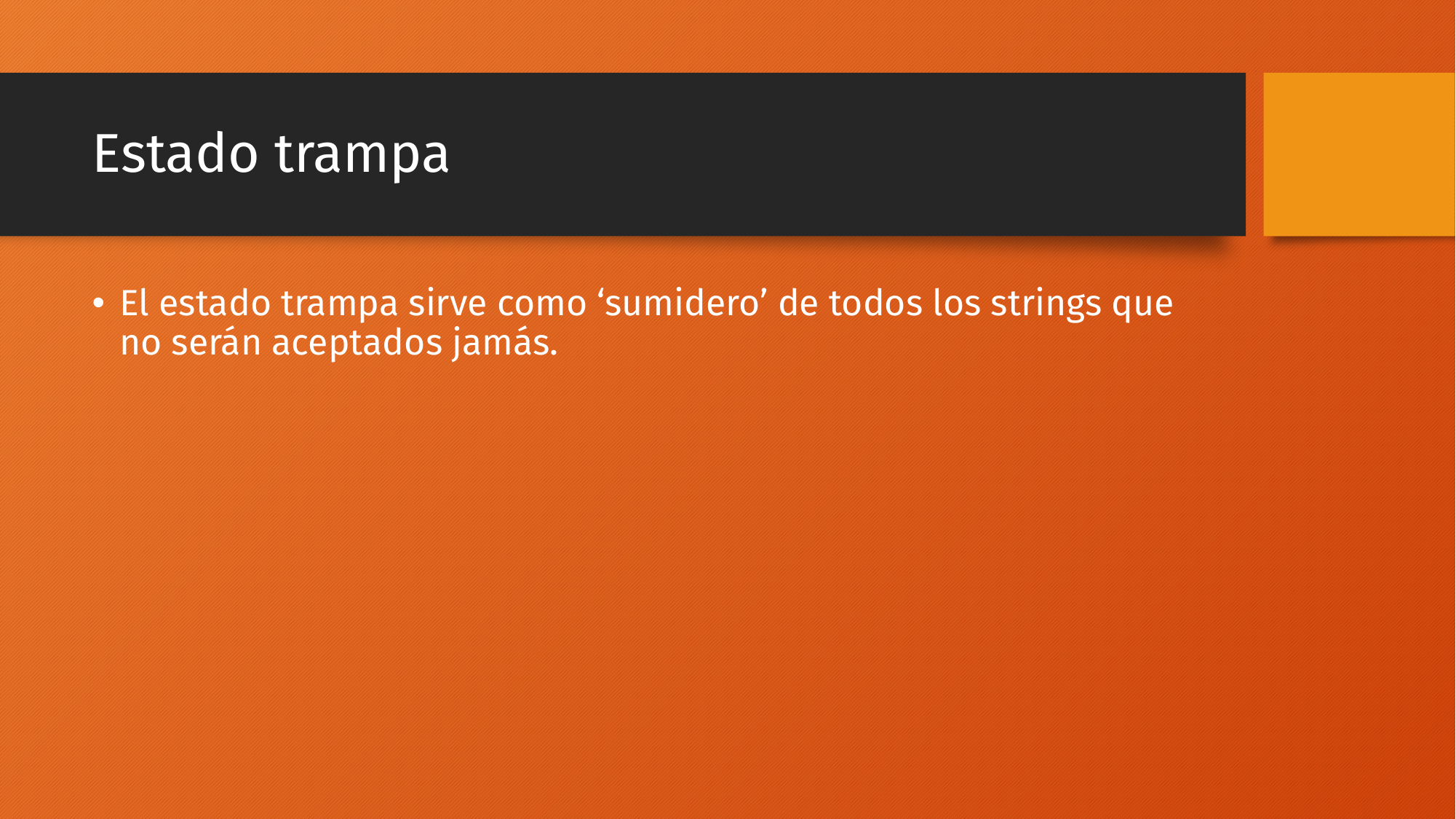

# Estado trampa
El estado trampa sirve como ‘sumidero’ de todos los strings que no serán aceptados jamás.